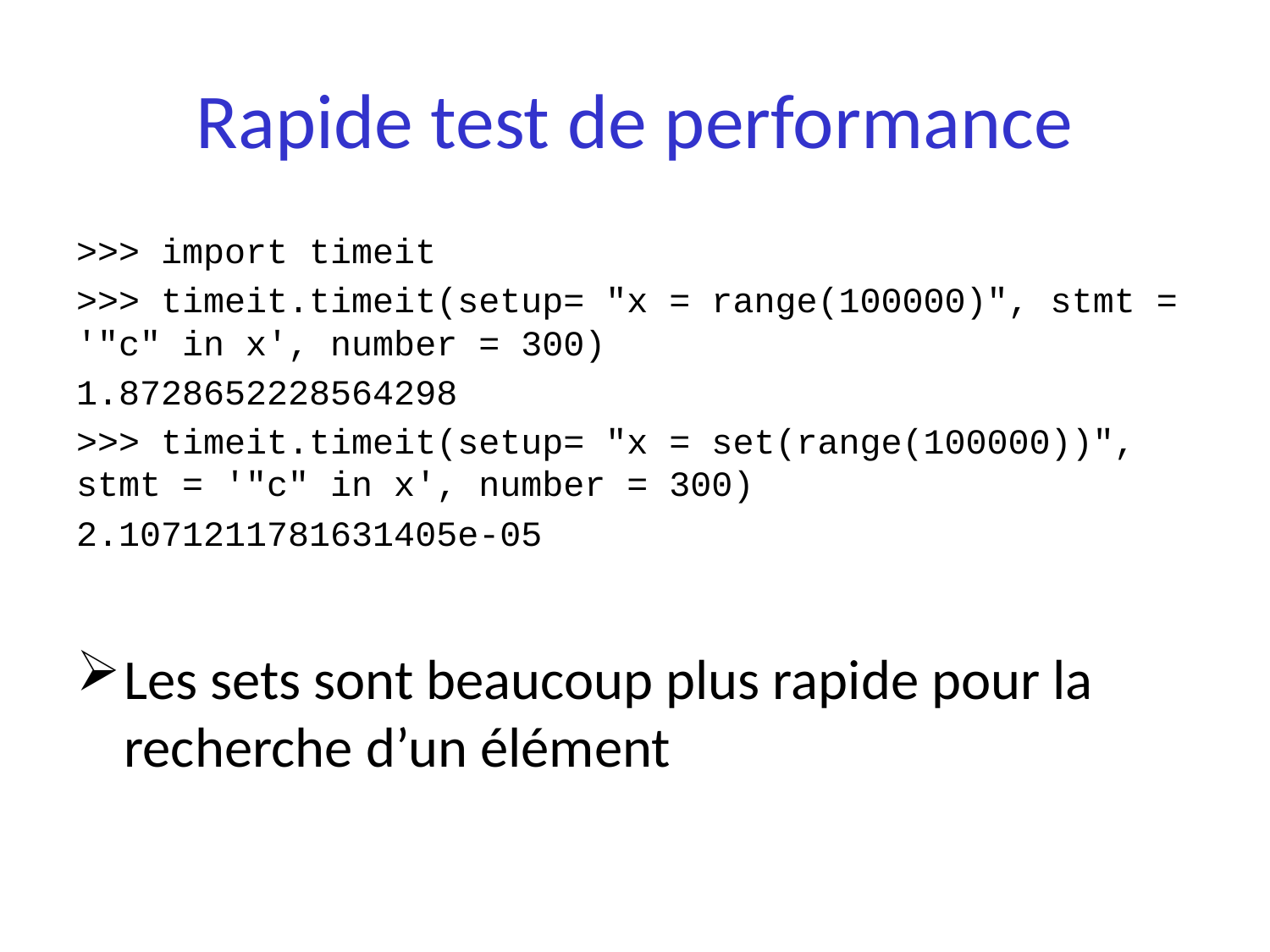

# Rapide test de performance
>>> import timeit
>>> timeit.timeit(setup= "x = range(100000)", stmt = '"c" in x', number = 300)
1.8728652228564298
>>> timeit.timeit(setup= "x = set(range(100000))", stmt = '"c" in x', number = 300)
2.1071211781631405e-05

Les sets sont beaucoup plus rapide pour la recherche d’un élément